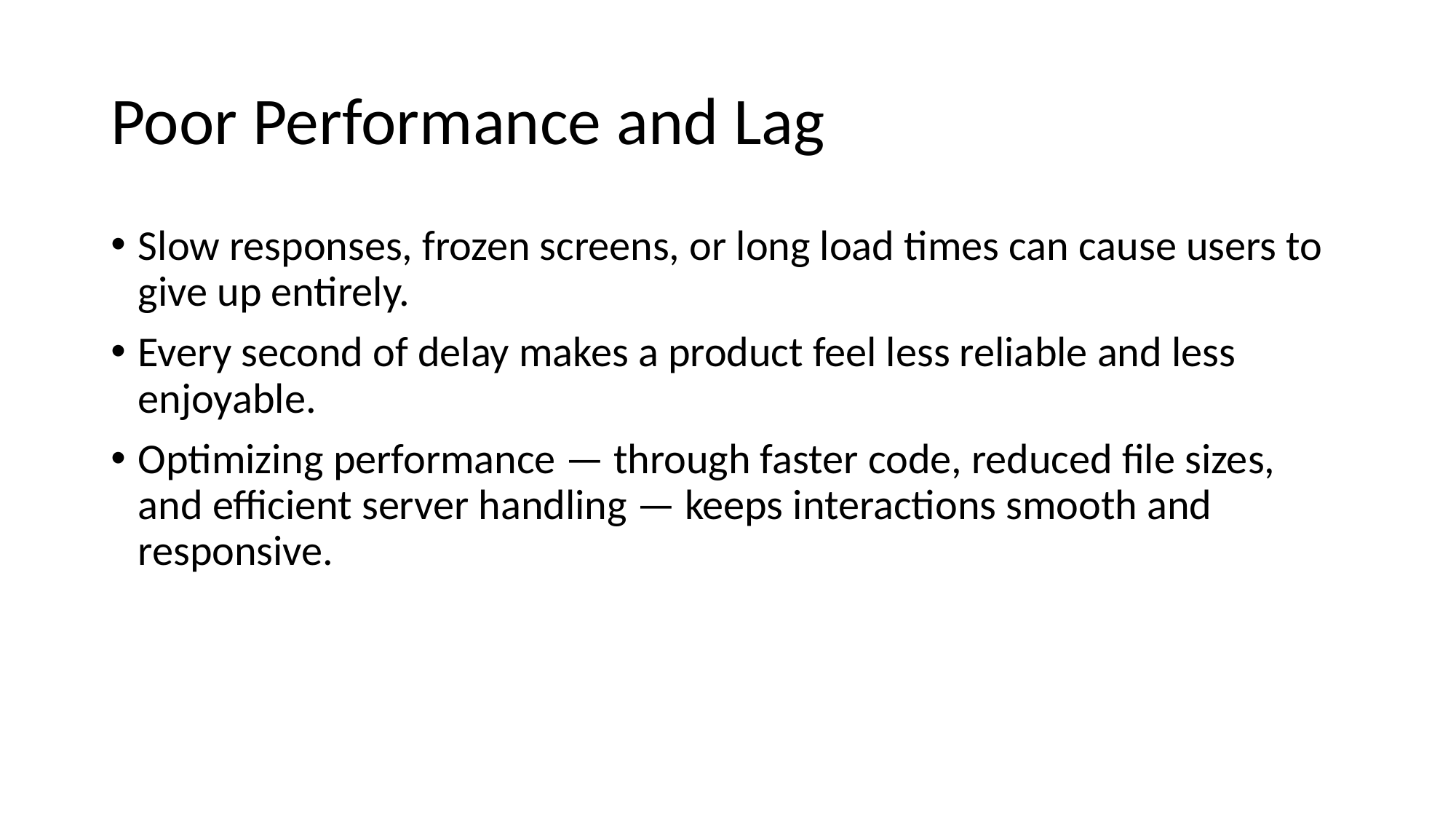

# Poor Performance and Lag
Slow responses, frozen screens, or long load times can cause users to give up entirely.
Every second of delay makes a product feel less reliable and less enjoyable.
Optimizing performance — through faster code, reduced file sizes, and efficient server handling — keeps interactions smooth and responsive.